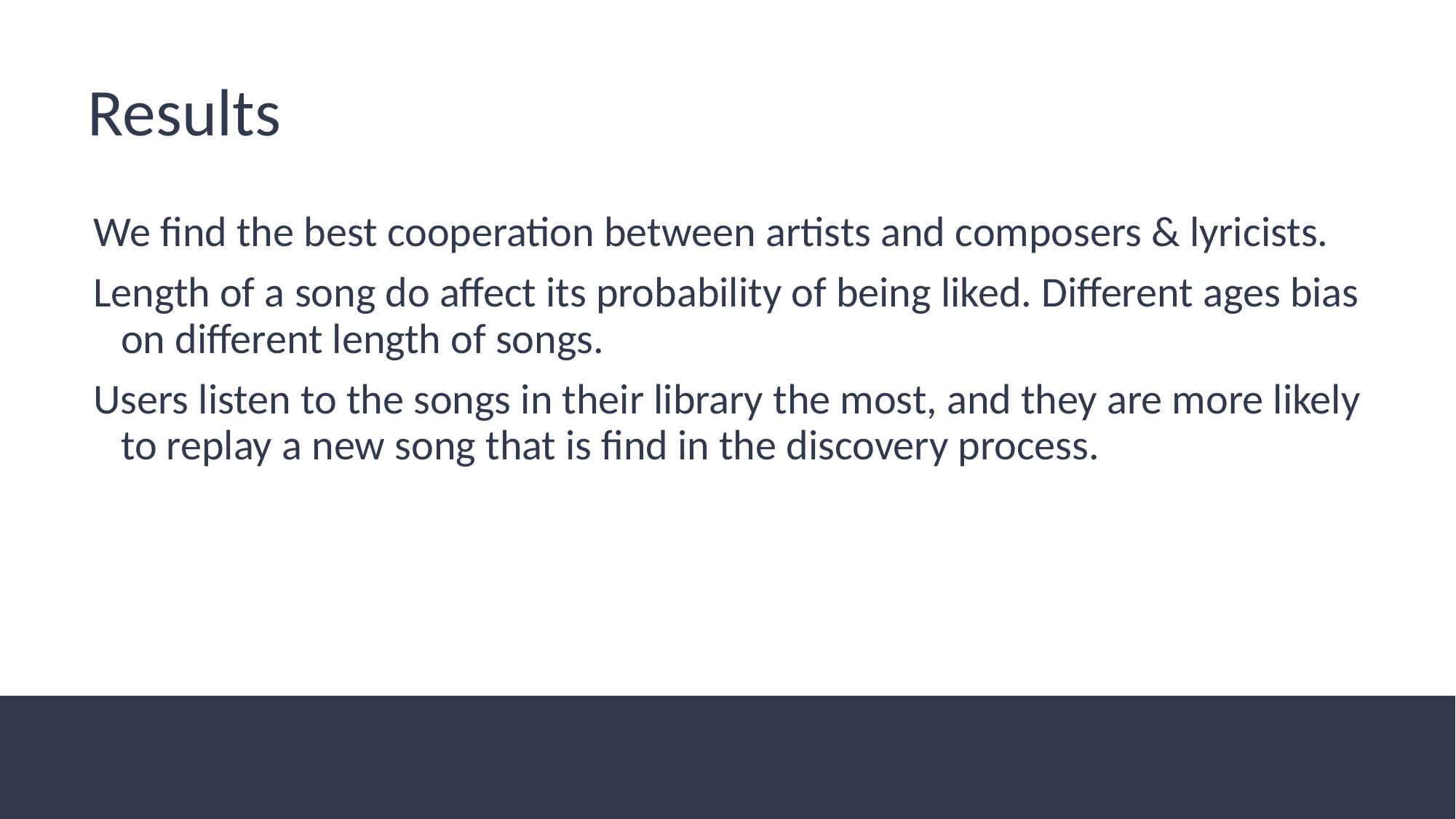

Results
We find the best cooperation between artists and composers & lyricists.
Length of a song do affect its probability of being liked. Different ages bias on different length of songs.
Users listen to the songs in their library the most, and they are more likely to replay a new song that is find in the discovery process.